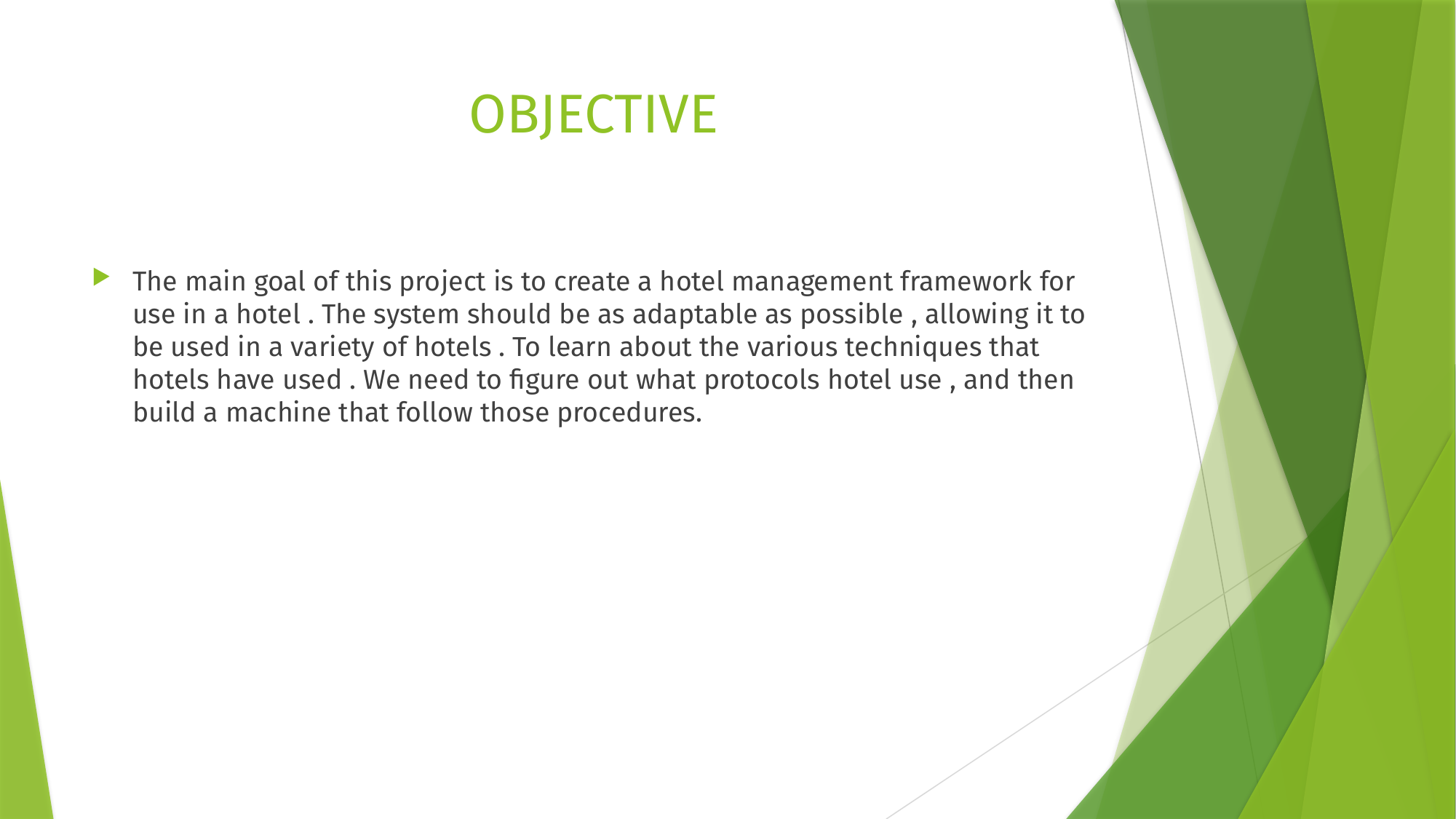

# OBJECTIVE
The main goal of this project is to create a hotel management framework for use in a hotel . The system should be as adaptable as possible , allowing it to be used in a variety of hotels . To learn about the various techniques that hotels have used . We need to figure out what protocols hotel use , and then build a machine that follow those procedures.